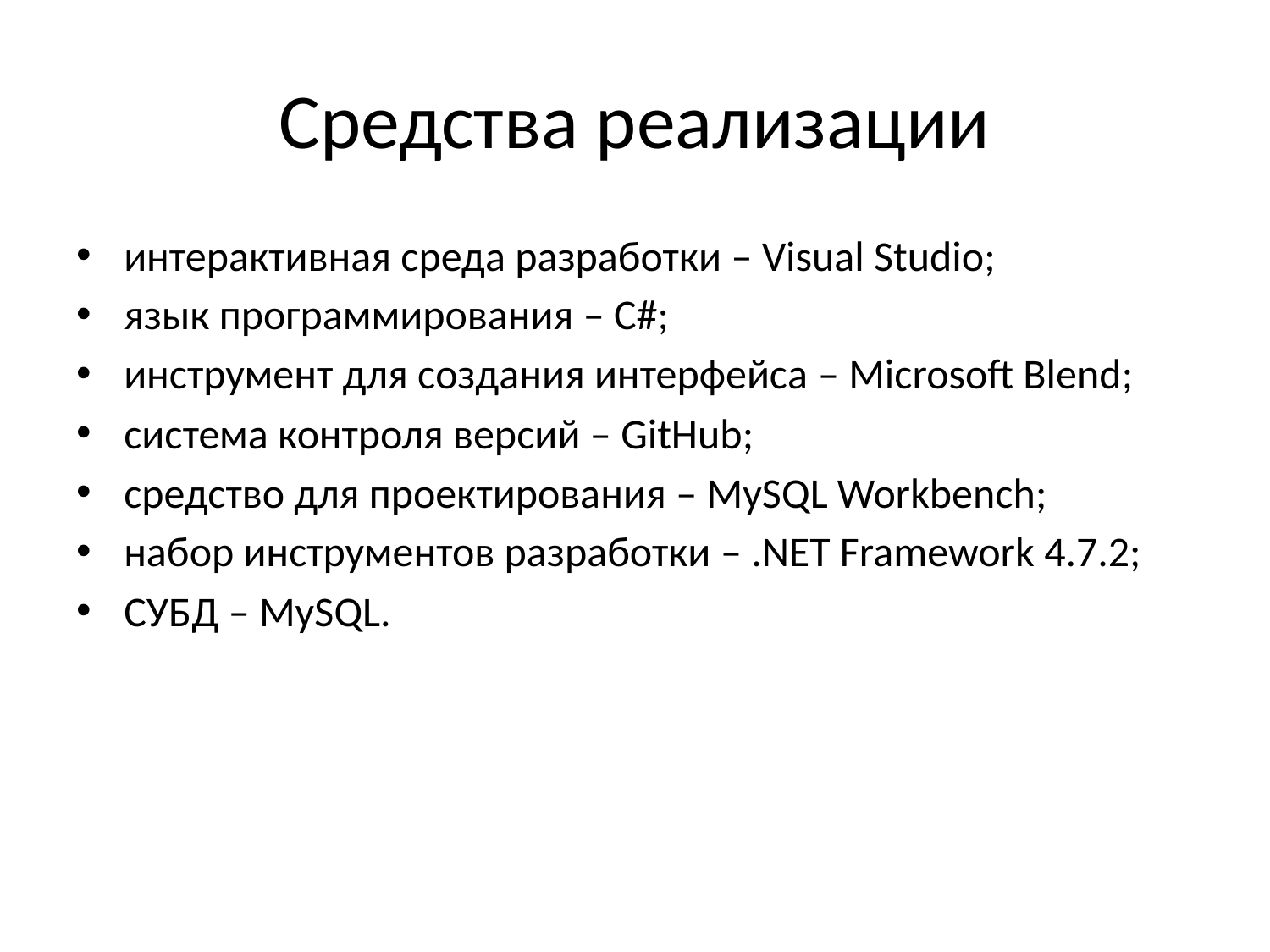

# Средства реализации
интерактивная среда разработки – Visual Studio;
язык программирования – C#;
инструмент для создания интерфейса – Microsoft Blend;
система контроля версий – GitHub;
средство для проектирования – MySQL Workbench;
набор инструментов разработки – .NET Framework 4.7.2;
СУБД – MySQL.